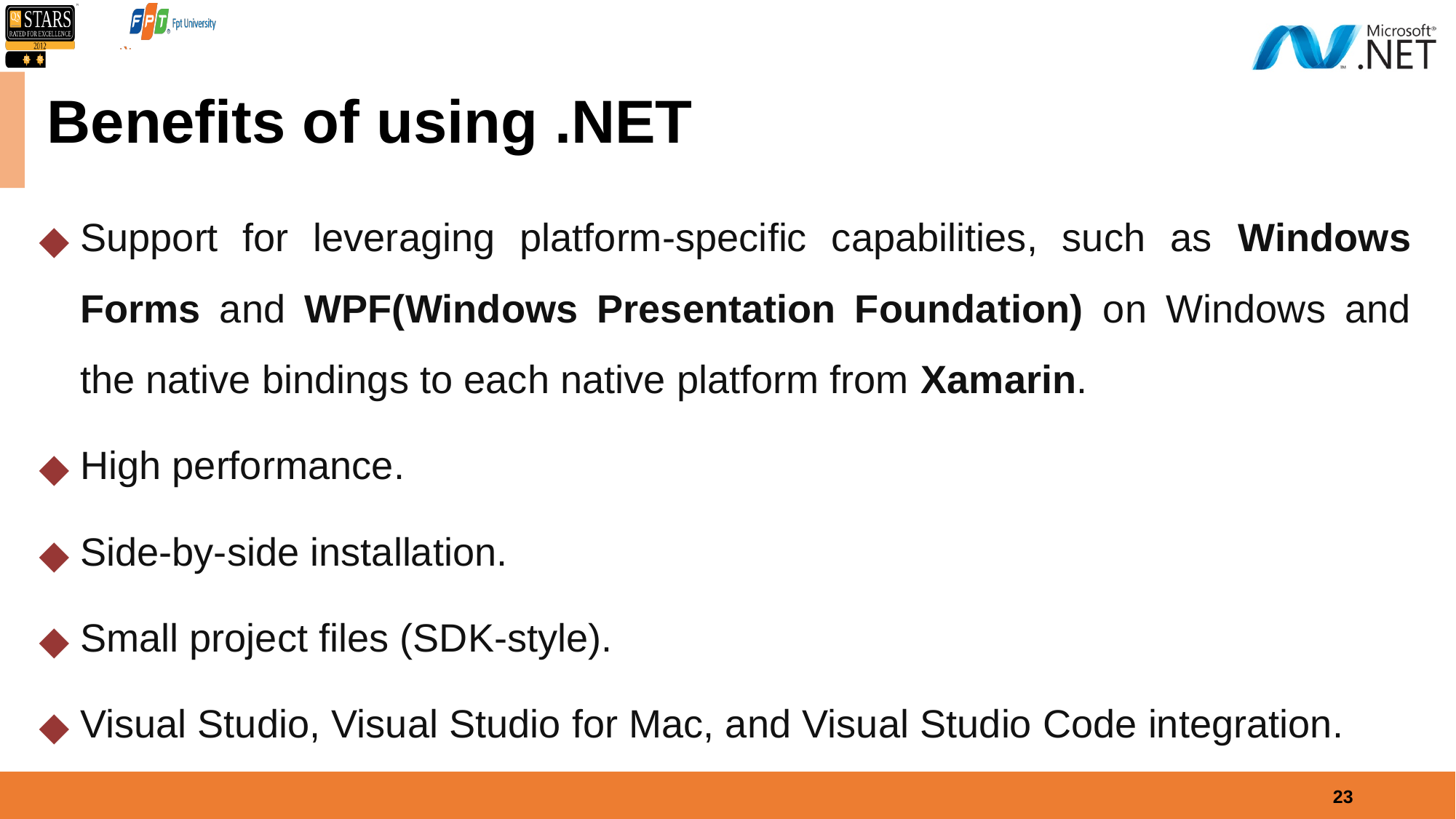

# Benefits of using .NET
Support for leveraging platform-specific capabilities, such as Windows Forms and WPF(Windows Presentation Foundation) on Windows and the native bindings to each native platform from Xamarin.
High performance.
Side-by-side installation.
Small project files (SDK-style).
Visual Studio, Visual Studio for Mac, and Visual Studio Code integration.
23